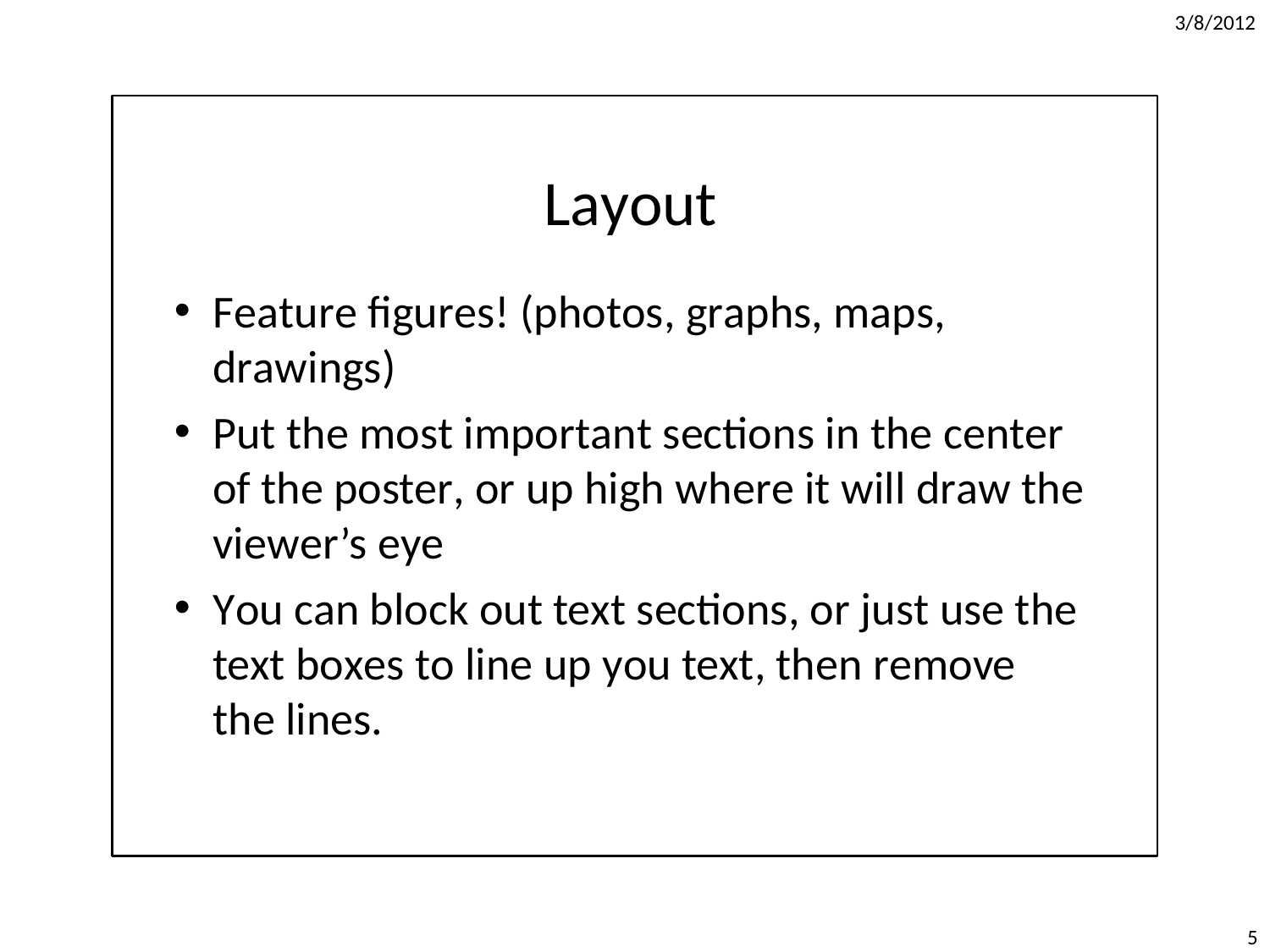

3/8/2012

# Layout
Feature figures! (photos, graphs, maps, drawings)
Put the most important sections in the center of the poster, or up high where it will draw the viewer s eye
You can block out text sections, or just use the text boxes to line up you text, then remove the lines.

’

5